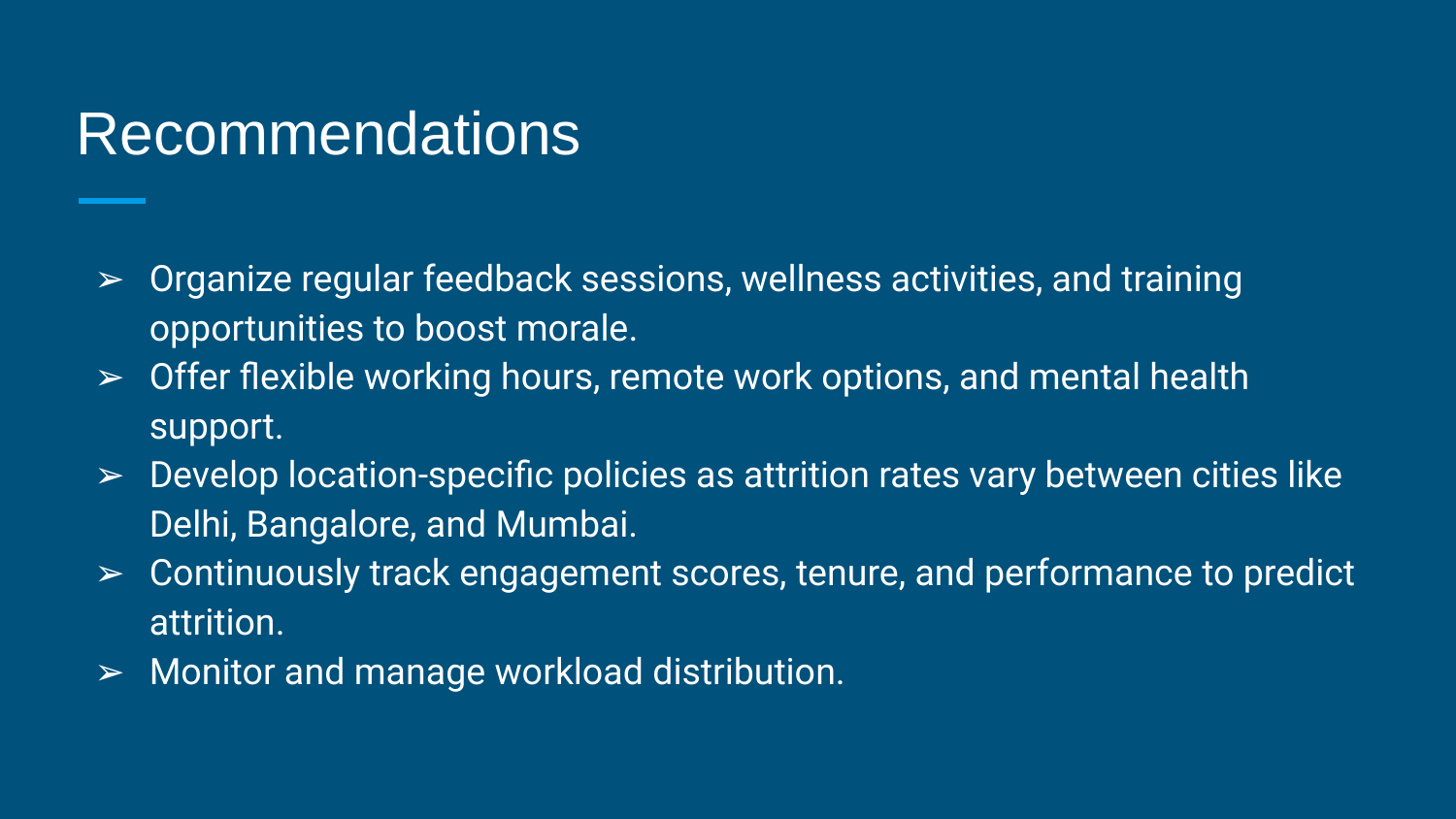

# Recommendations
Organize regular feedback sessions, wellness activities, and training opportunities to boost morale.
Offer flexible working hours, remote work options, and mental health support.
Develop location-specific policies as attrition rates vary between cities like Delhi, Bangalore, and Mumbai.
Continuously track engagement scores, tenure, and performance to predict attrition.
Monitor and manage workload distribution.